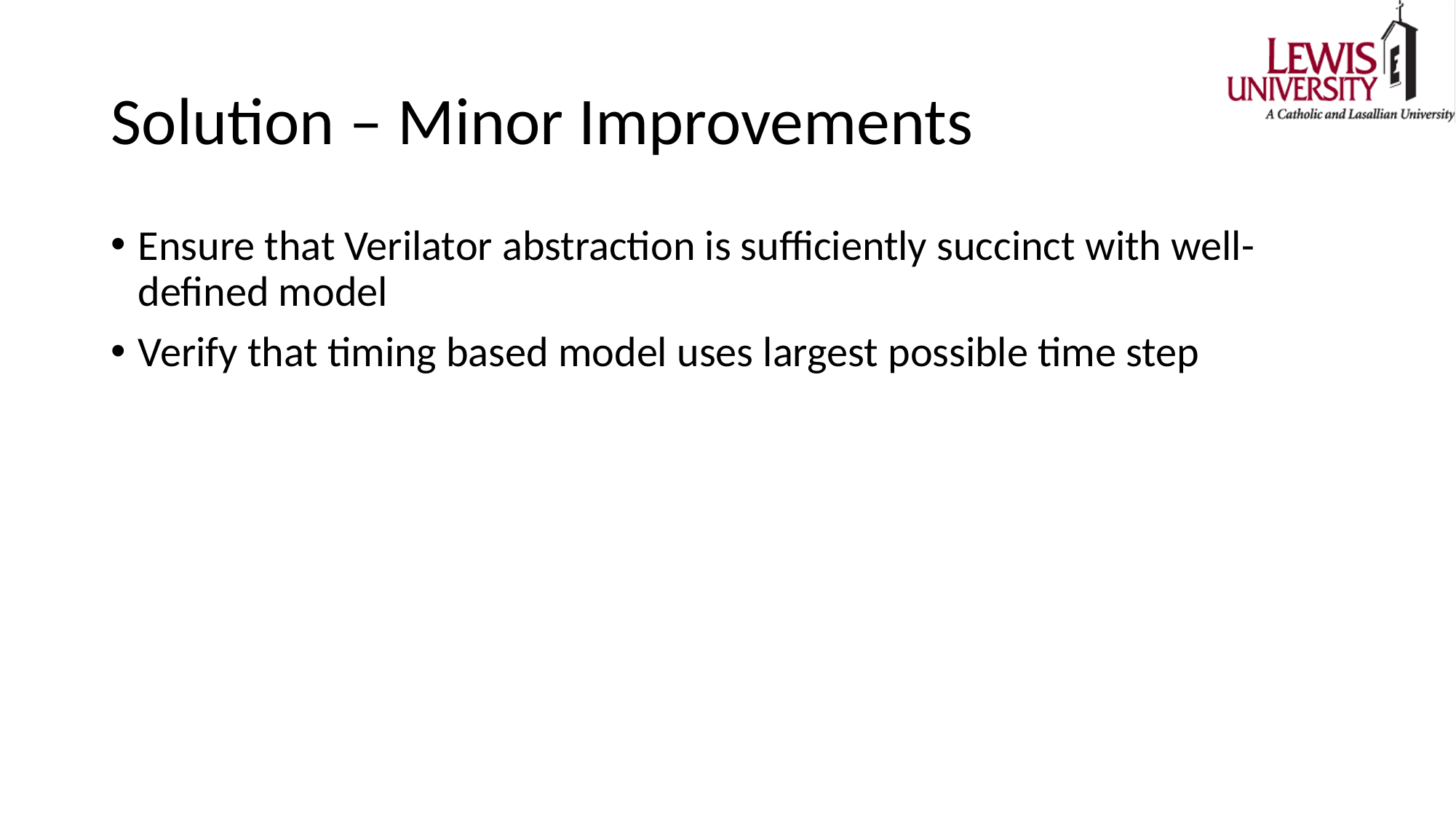

# Solution – Minor Improvements
Ensure that Verilator abstraction is sufficiently succinct with well-defined model
Verify that timing based model uses largest possible time step